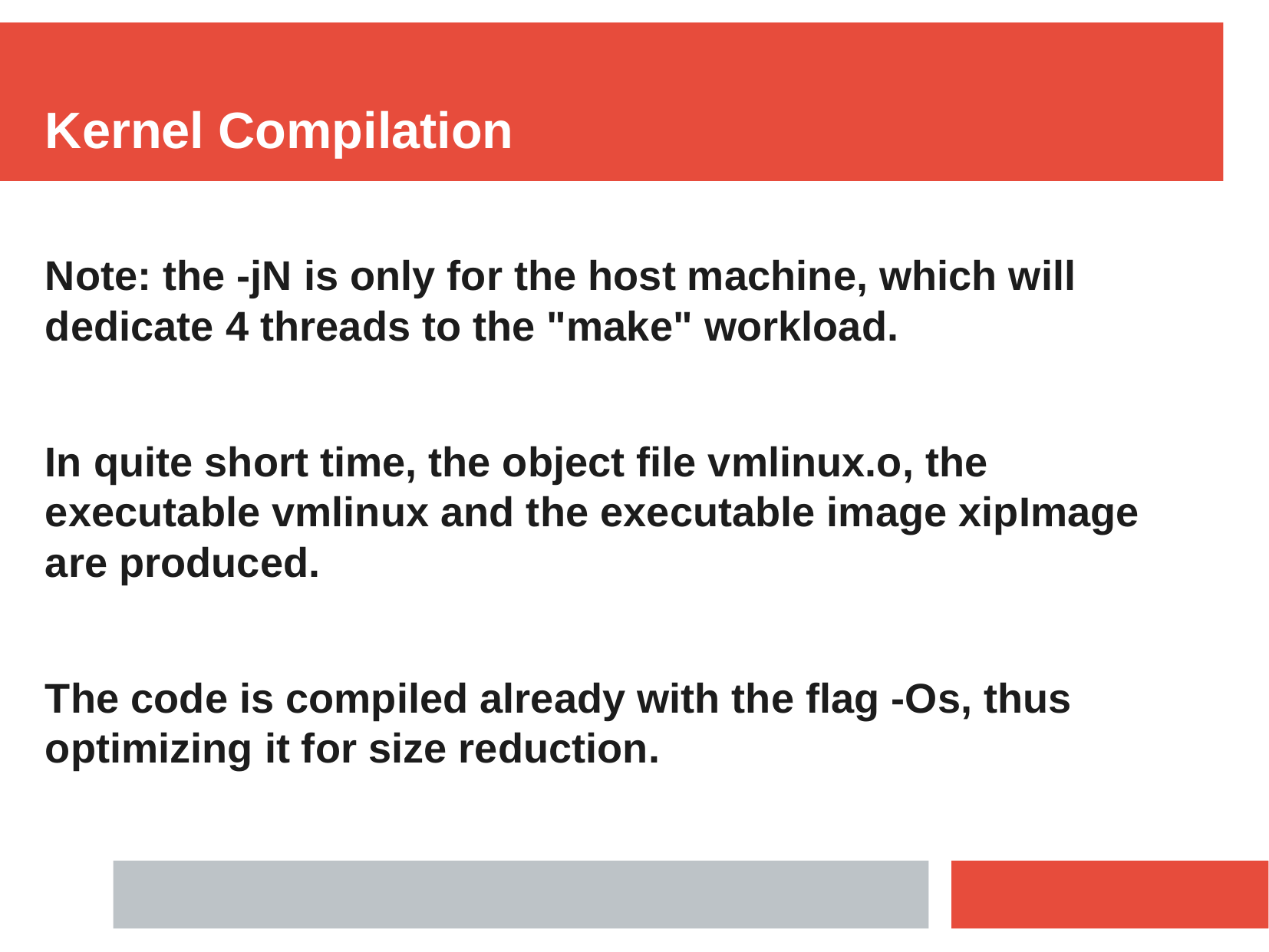

Kernel Compilation
Note: the -jN is only for the host machine, which will dedicate 4 threads to the "make" workload.

In quite short time, the object file vmlinux.o, the executable vmlinux and the executable image xipImage are produced.

The code is compiled already with the flag -Os, thus optimizing it for size reduction.